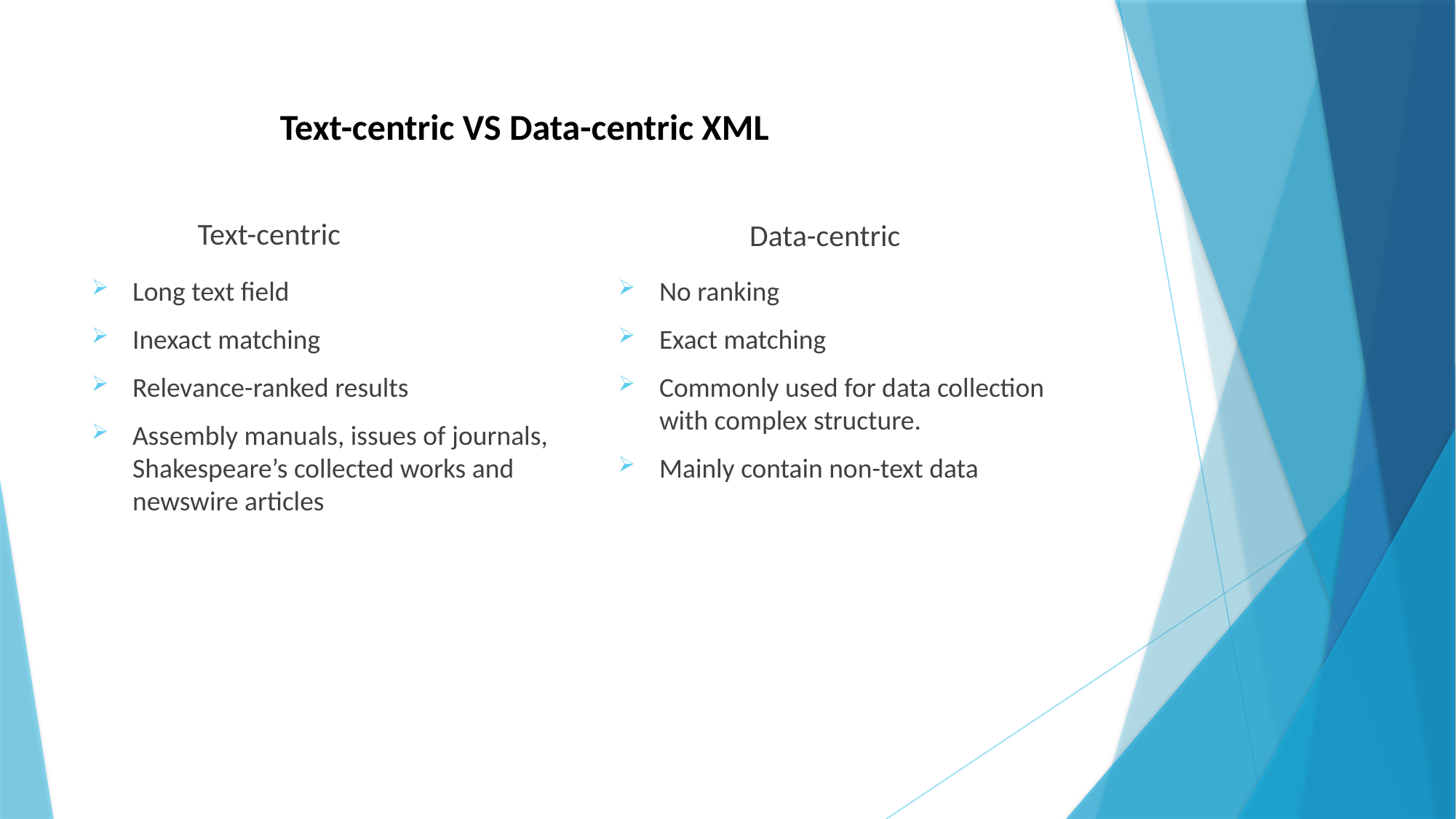

# Text-centric VS Data-centric XML
                   Data-centric
           Text-centric
Long text field
Inexact matching
Relevance-ranked results
Assembly manuals, issues of journals, Shakespeare’s collected works and newswire articles
No ranking
Exact matching
Commonly used for data collection with complex structure.
Mainly contain non-text data